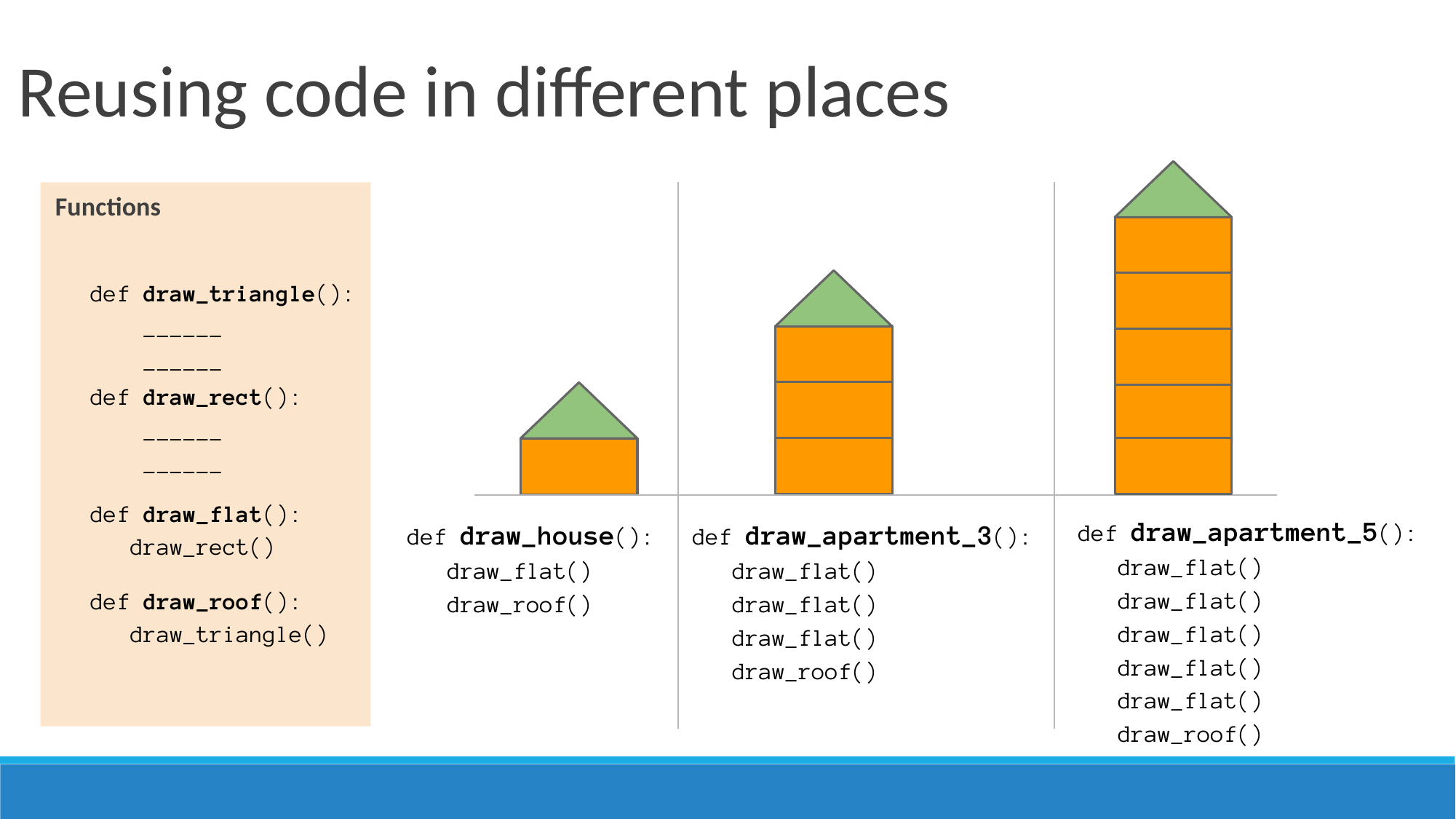

Reusing code in different places

Functions
def draw_triangle():
    ______
    ______

def draw_rect():
    ______
    ______

def draw_flat():
   draw_rect()
def draw_apartment_5():
   draw_flat()
   draw_flat()
   draw_flat()
   draw_flat()
   draw_flat()
   draw_roof()
def draw_house():
   draw_flat()
   draw_roof()
def draw_apartment_3():
   draw_flat()
   draw_flat()
   draw_flat()
   draw_roof()
def draw_roof():
   draw_triangle()